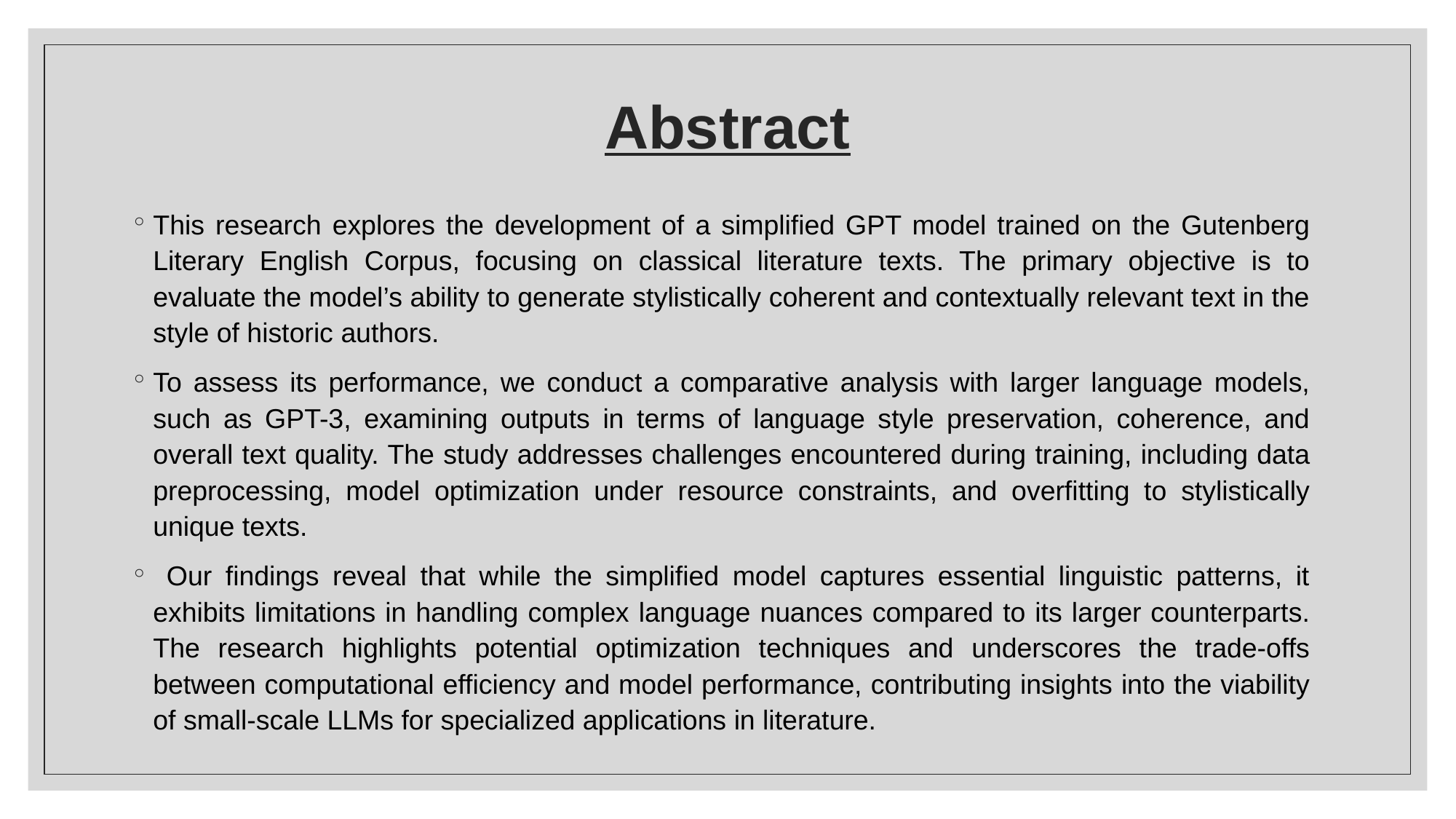

# Abstract
This research explores the development of a simplified GPT model trained on the Gutenberg Literary English Corpus, focusing on classical literature texts. The primary objective is to evaluate the model’s ability to generate stylistically coherent and contextually relevant text in the style of historic authors.
To assess its performance, we conduct a comparative analysis with larger language models, such as GPT-3, examining outputs in terms of language style preservation, coherence, and overall text quality. The study addresses challenges encountered during training, including data preprocessing, model optimization under resource constraints, and overfitting to stylistically unique texts.
 Our findings reveal that while the simplified model captures essential linguistic patterns, it exhibits limitations in handling complex language nuances compared to its larger counterparts. The research highlights potential optimization techniques and underscores the trade-offs between computational efficiency and model performance, contributing insights into the viability of small-scale LLMs for specialized applications in literature.